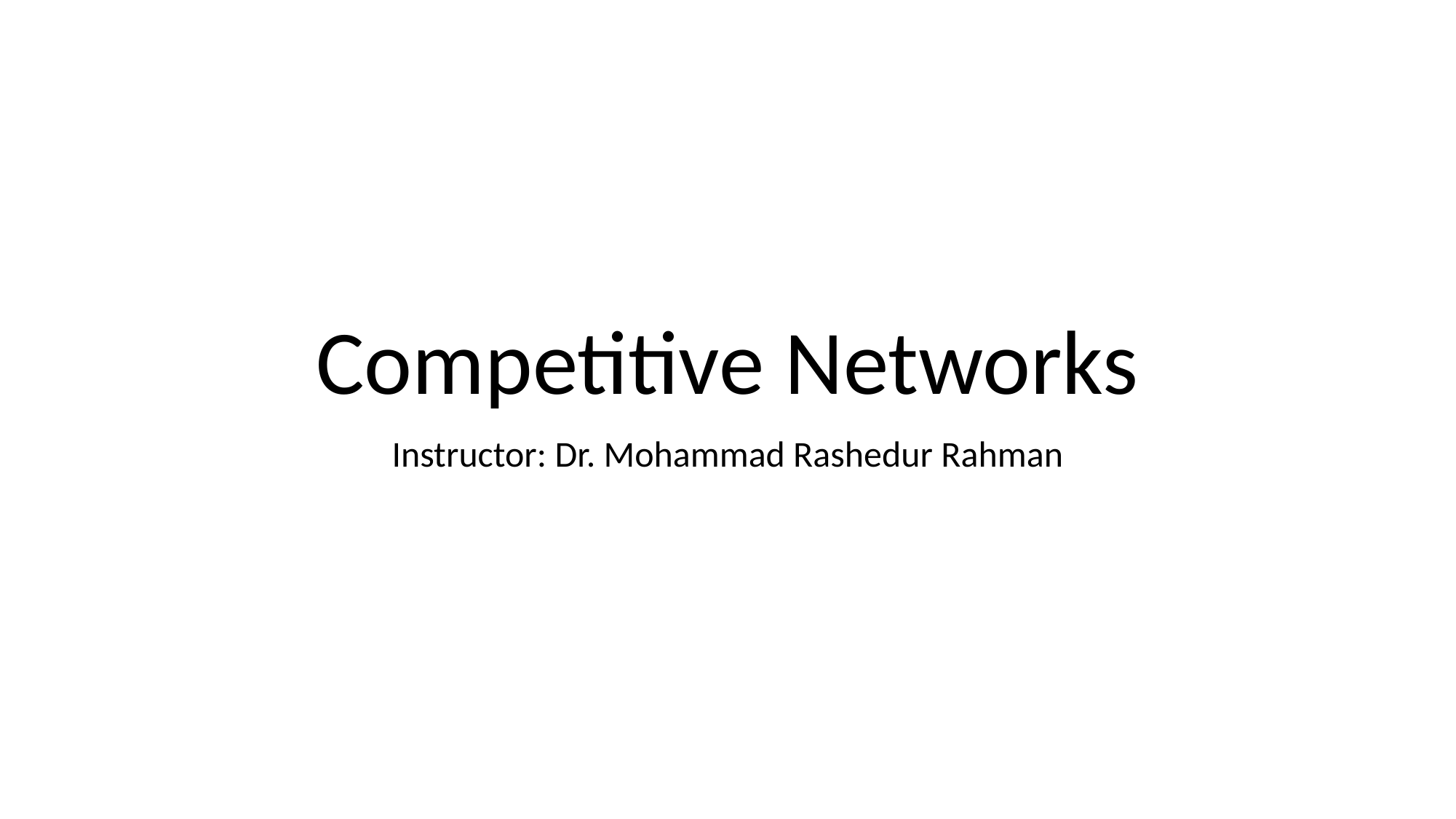

# Competitive Networks
Instructor: Dr. Mohammad Rashedur Rahman